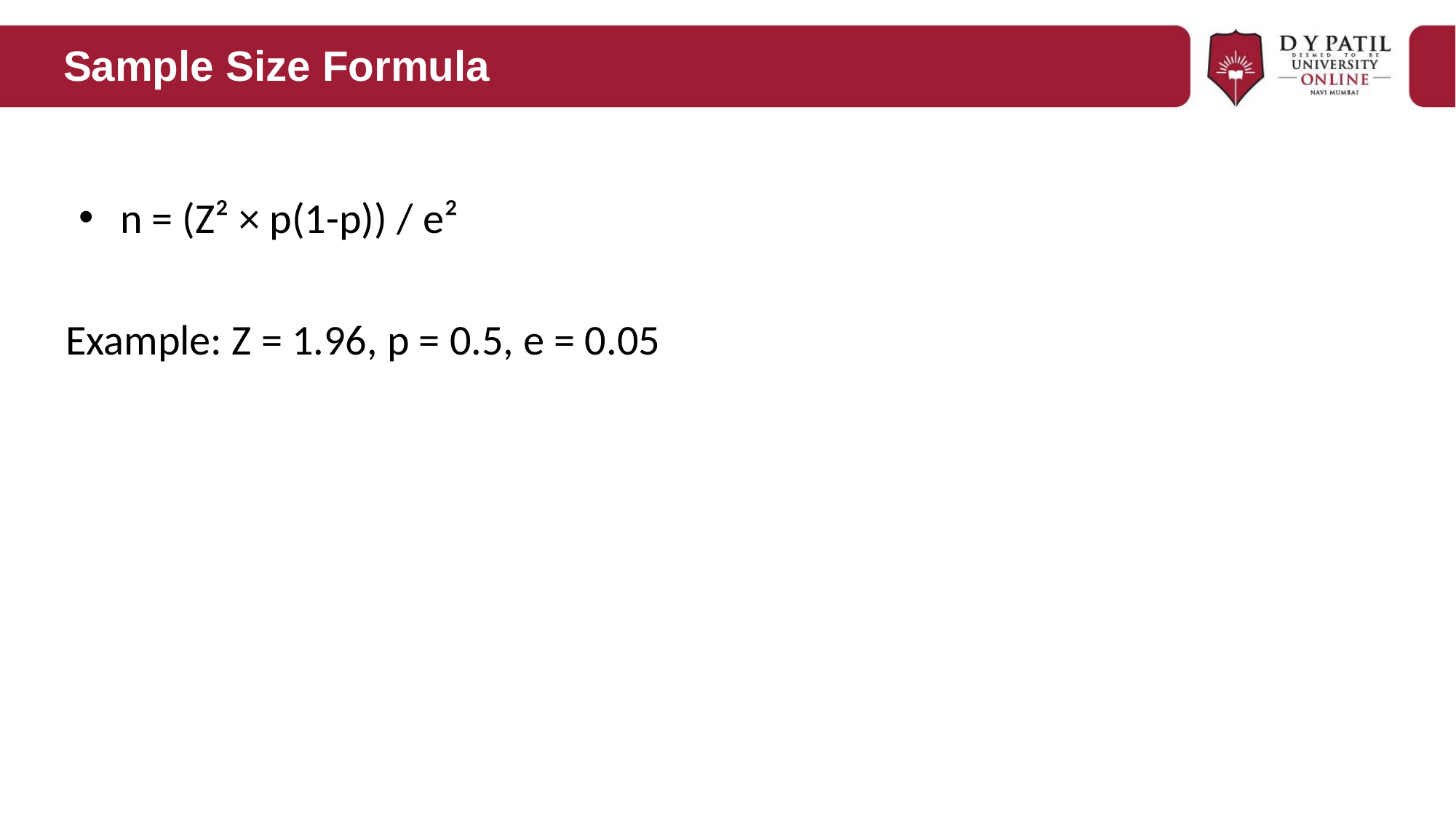

# Sample Size Formula
n = (Z² × p(1-p)) / e²

Example: Z = 1.96, p = 0.5, e = 0.05